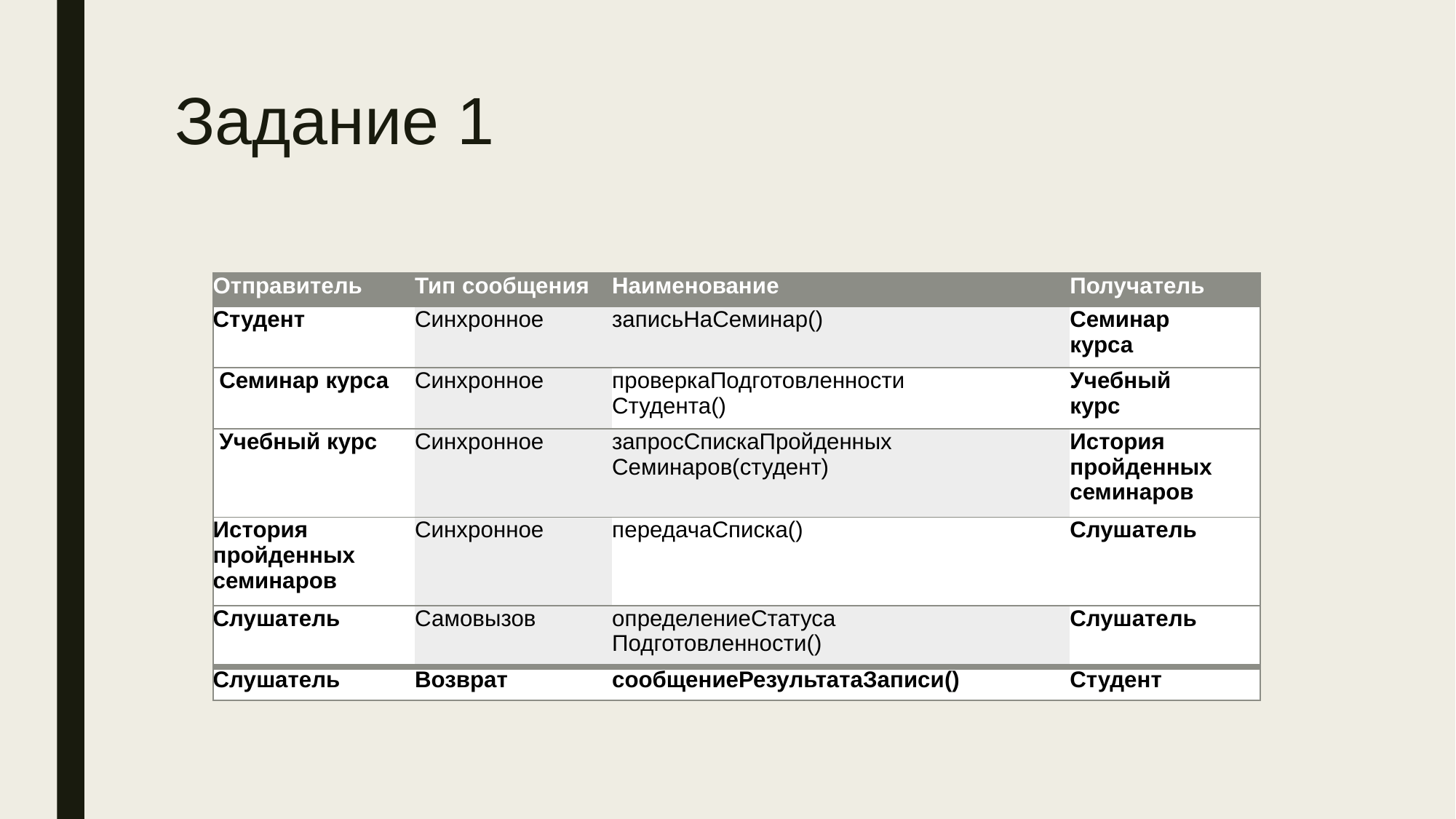

# Задание 1
| Отправитель | Тип сообщения | Наименование | Получатель |
| --- | --- | --- | --- |
| Студент | Синхронное | записьНаСеминар() | Семинар курса |
| Семинар курса | Синхронное | проверкаПодготовленности Студента() | Учебный курс |
| Учебный курс | Синхронное | запросСпискаПройденных Семинаров(студент) | История пройденных семинаров |
| История пройденных семинаров | Синхронное | передачаСписка() | Слушатель |
| Слушатель | Самовызов | определениеСтатуса Подготовленности() | Слушатель |
| Слушатель | Возврат | сообщениеРезультатаЗаписи() | Студент |